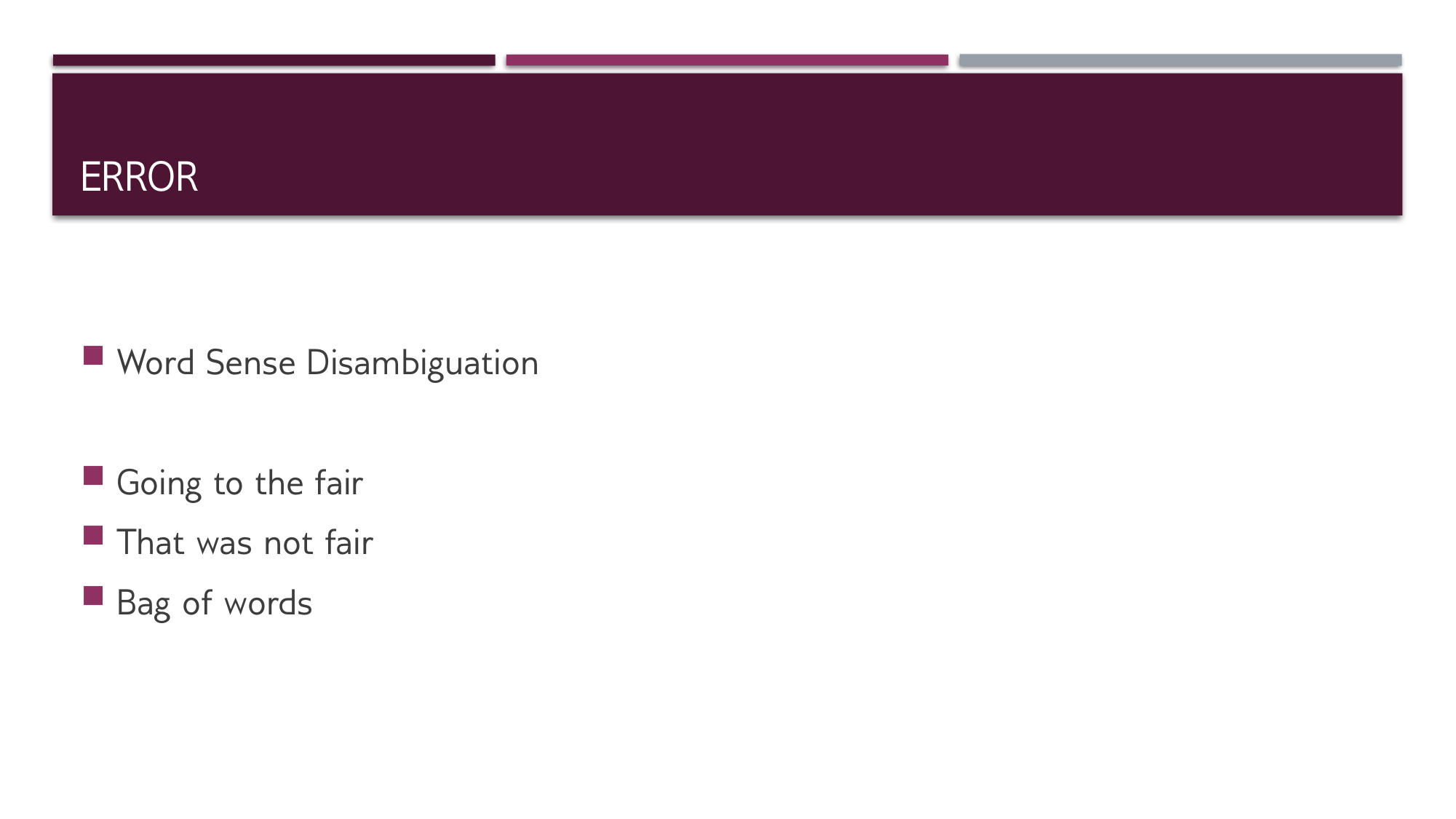

# Error
Word Sense Disambiguation

Going to the fair
That was not fair
Bag of words